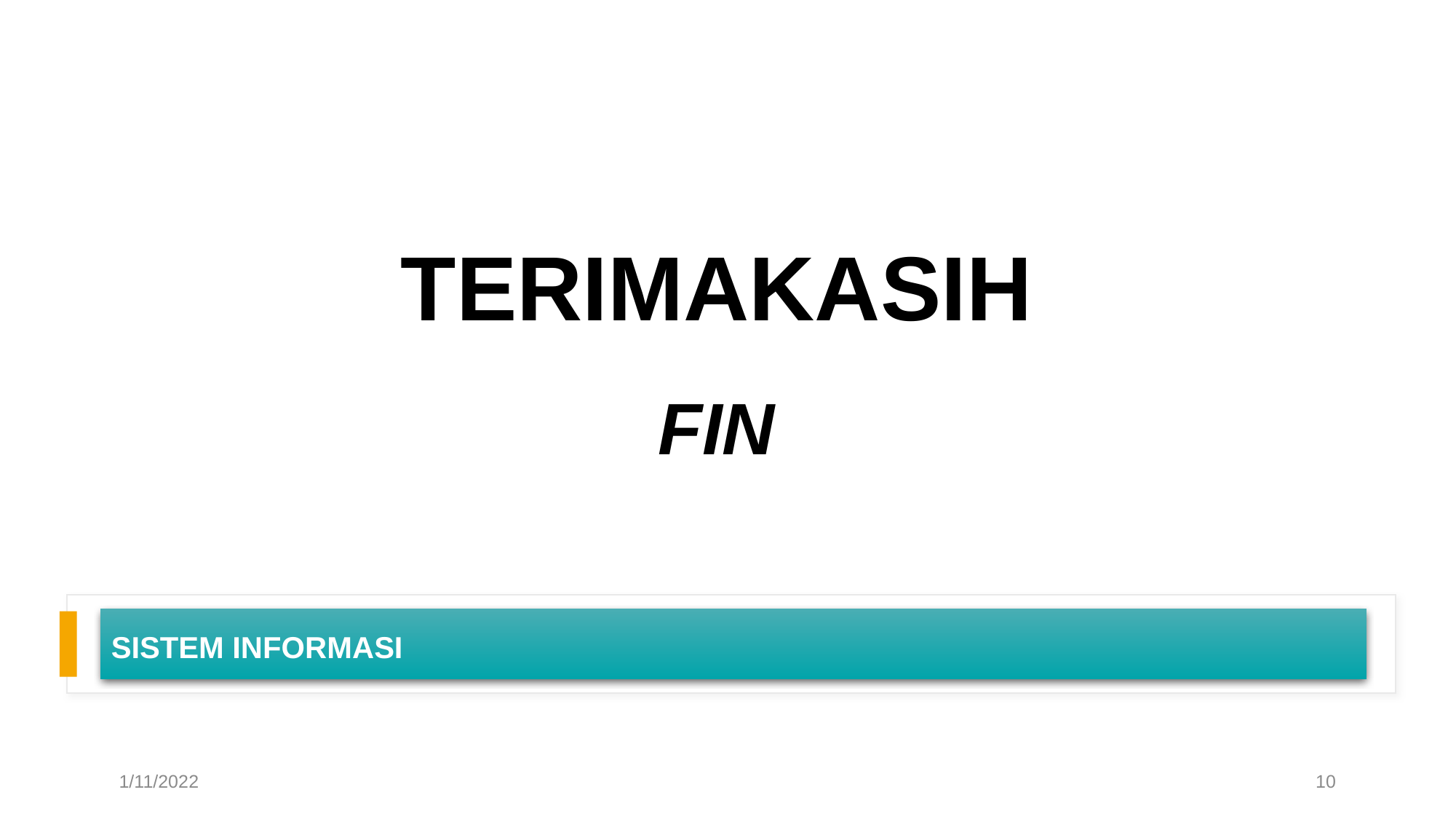

# TERIMAKASIH FIN
SISTEM INFORMASI
1/11/2022
10